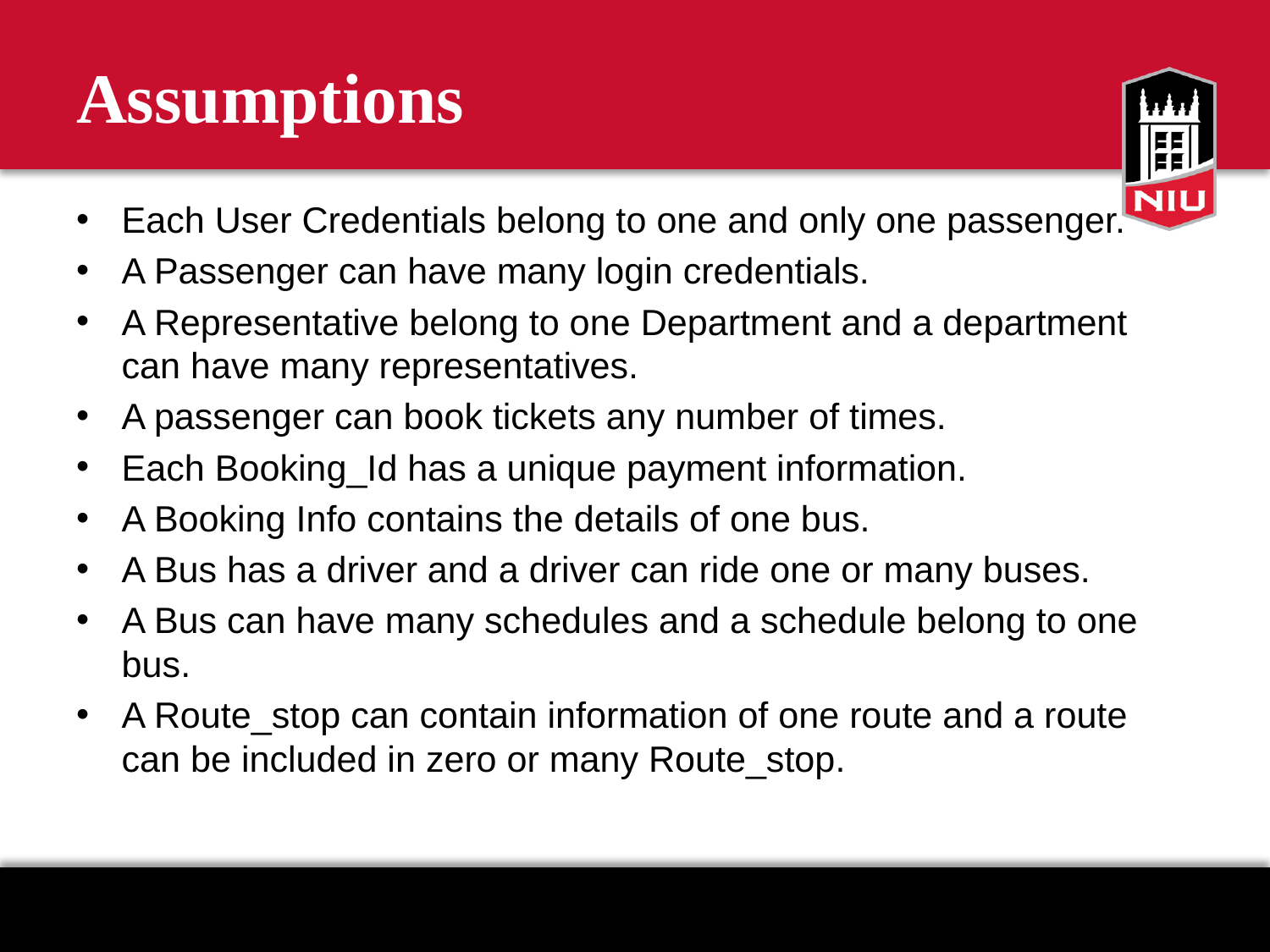

# Assumptions
Each User Credentials belong to one and only one passenger.
A Passenger can have many login credentials.
A Representative belong to one Department and a department can have many representatives.
A passenger can book tickets any number of times.
Each Booking_Id has a unique payment information.
A Booking Info contains the details of one bus.
A Bus has a driver and a driver can ride one or many buses.
A Bus can have many schedules and a schedule belong to one bus.
A Route_stop can contain information of one route and a route can be included in zero or many Route_stop.